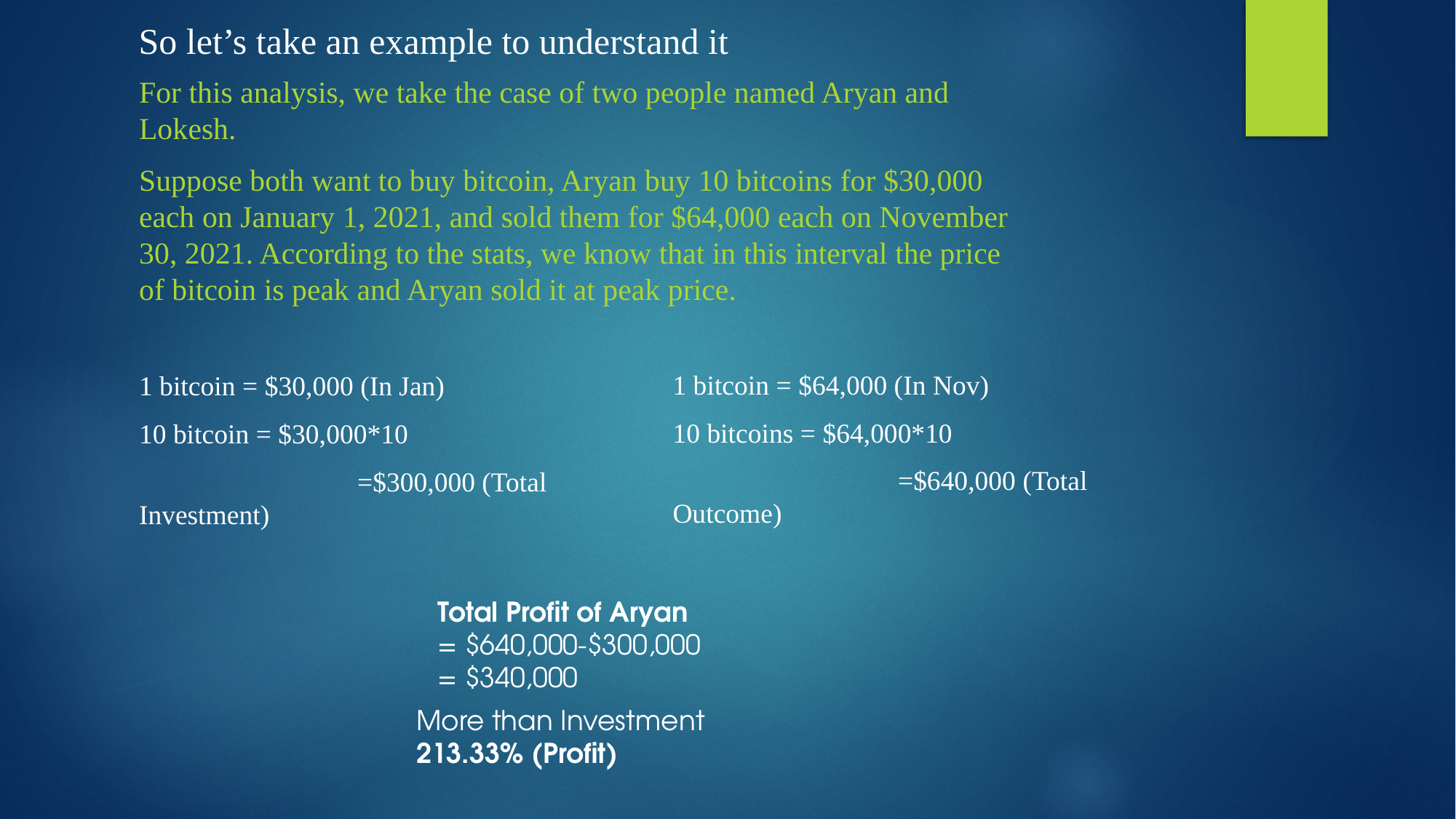

So let’s take an example to understand it
For this analysis, we take the case of two people named Aryan and Lokesh.
Suppose both want to buy bitcoin, Aryan buy 10 bitcoins for $30,000 each on January 1, 2021, and sold them for $64,000 each on November 30, 2021. According to the stats, we know that in this interval the price of bitcoin is peak and Aryan sold it at peak price.

1 bitcoin = $64,000 (In Nov)
10 bitcoins = $64,000*10
		 =$640,000 (Total Outcome)

1 bitcoin = $30,000 (In Jan)
10 bitcoin = $30,000*10
		=$300,000 (Total Investment)

Total Profit of Aryan = $640,000-$300,000 = $340,000
More than Investment
213.33% (Profit)